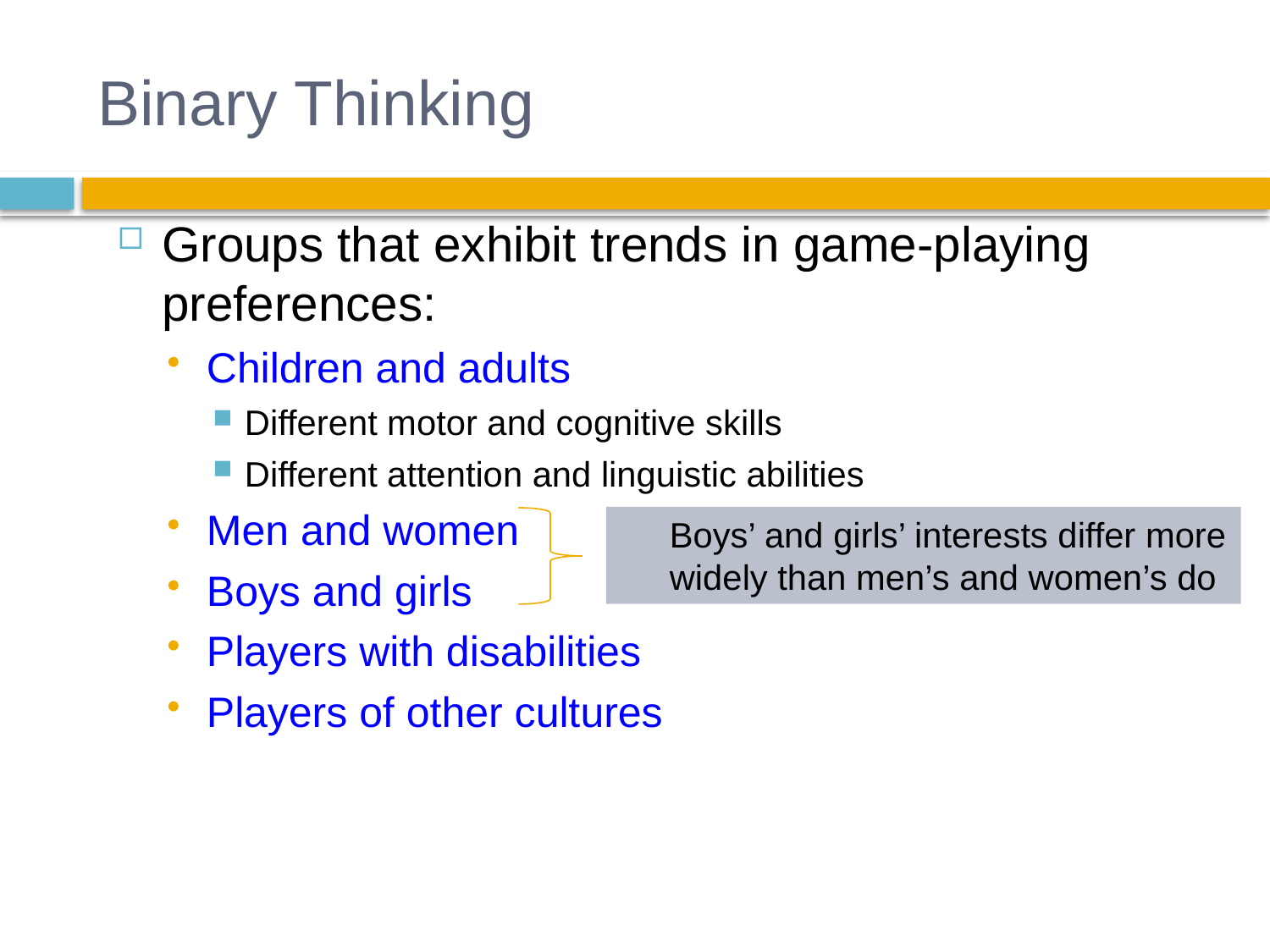

# Binary Thinking
Groups that exhibit trends in game-playing preferences:
Children and adults
Different motor and cognitive skills
Different attention and linguistic abilities
Men and women
Boys and girls
Players with disabilities
Players of other cultures
Boys’ and girls’ interests differ more widely than men’s and women’s do